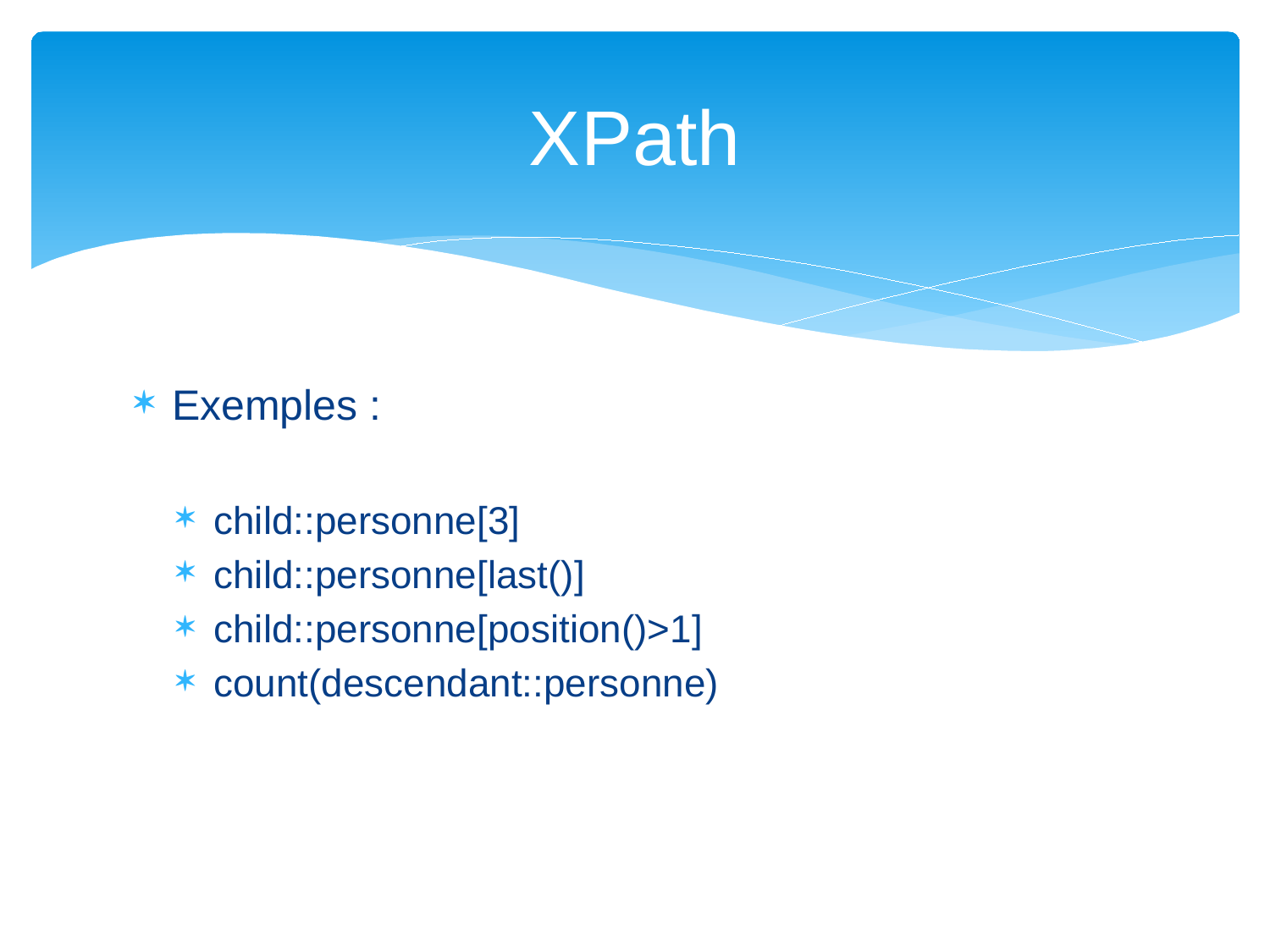

# XPath
Exemples :

child::personne[3]
child::personne[last()]
child::personne[position()>1]
count(descendant::personne)